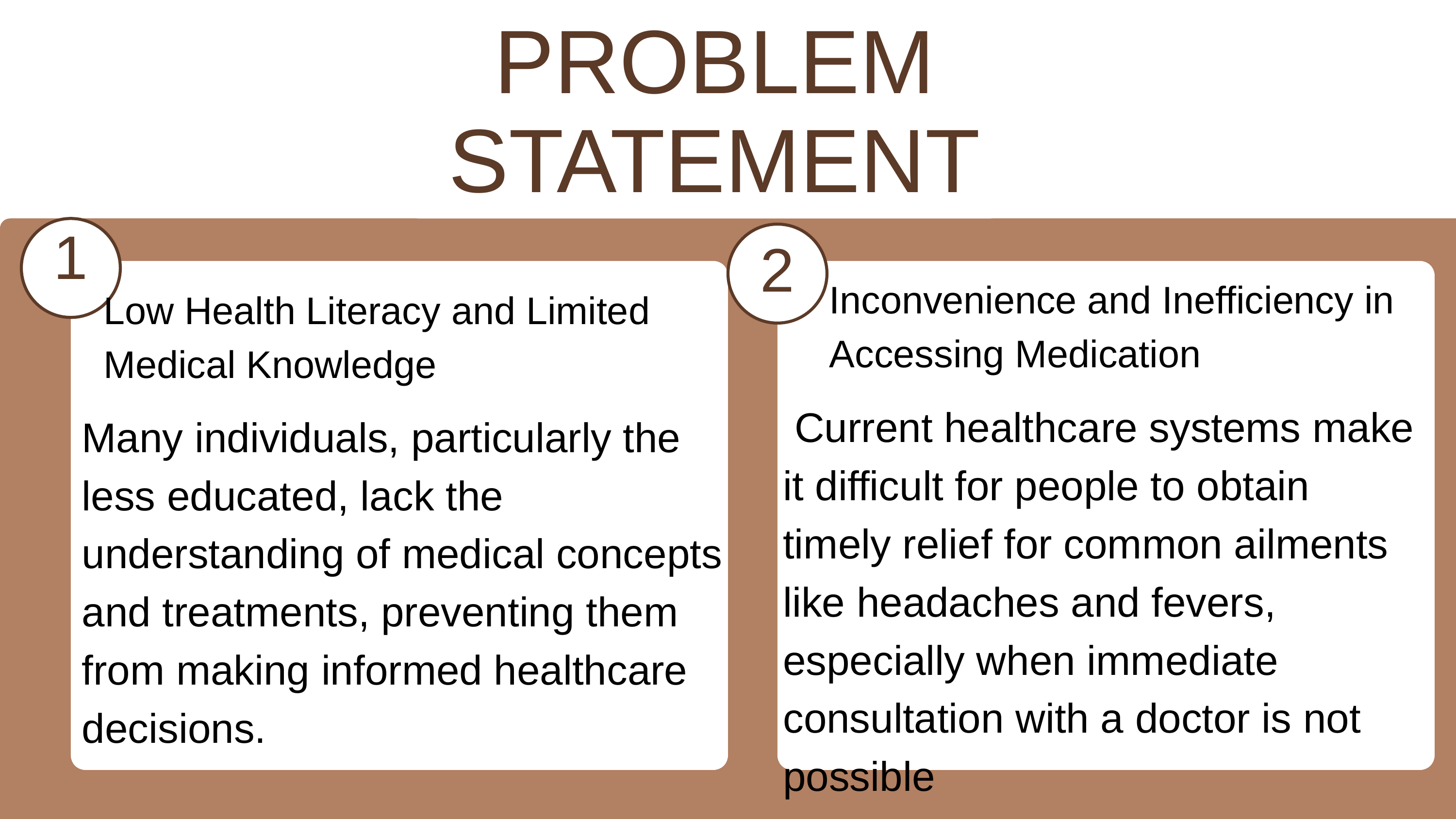

PROBLEM STATEMENT

1

2

Inconvenience and Inefficiency in Accessing Medication
Low Health Literacy and Limited Medical Knowledge
 Current healthcare systems make it difficult for people to obtain timely relief for common ailments like headaches and fevers, especially when immediate consultation with a doctor is not possible
Many individuals, particularly the less educated, lack the understanding of medical concepts and treatments, preventing them from making informed healthcare decisions.